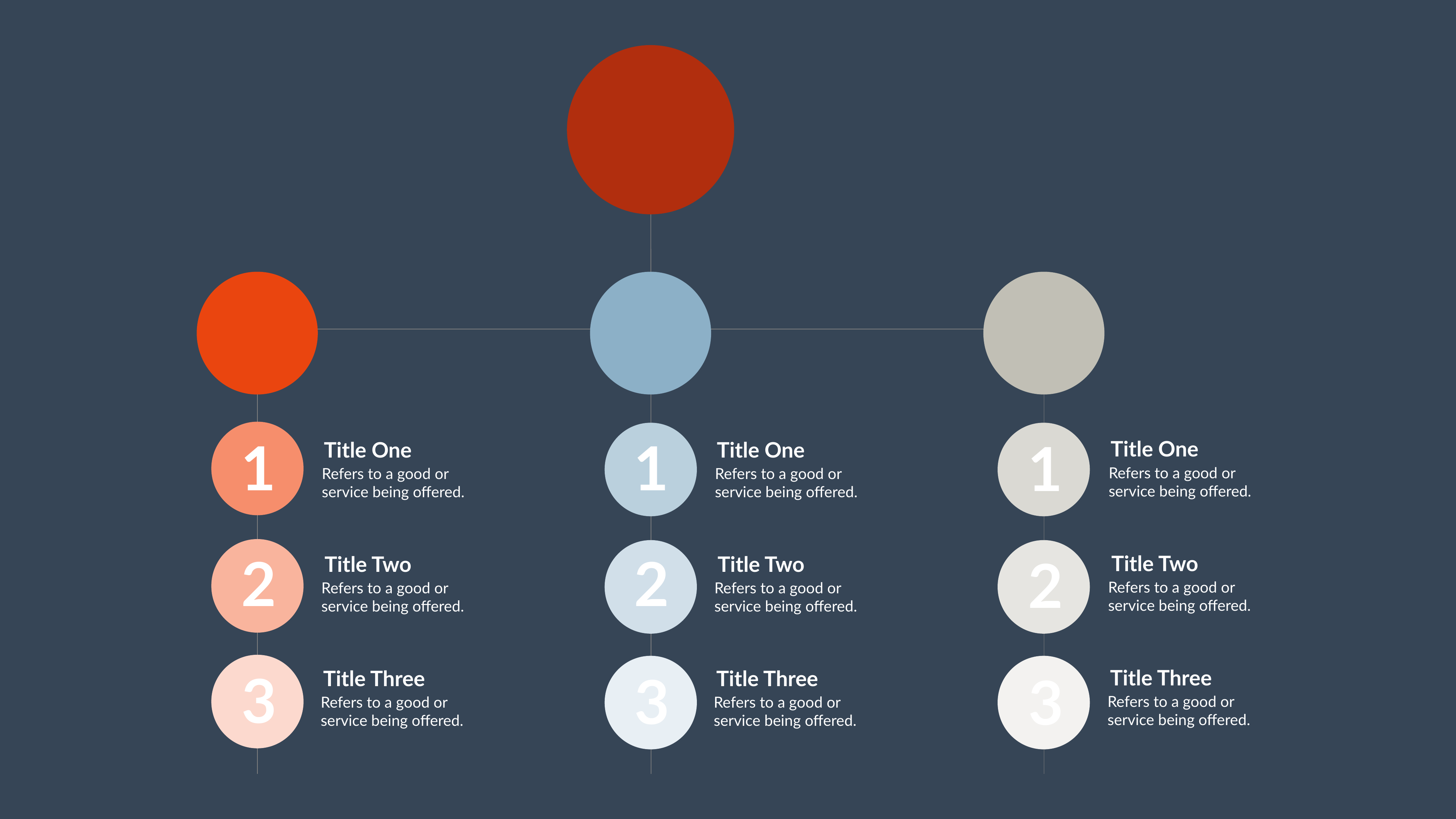

1
1
1
Title One
Title One
Title One
Refers to a good or service being offered.
Refers to a good or service being offered.
Refers to a good or service being offered.

2
2
2
Title Two
Title Two
Title Two
Refers to a good or service being offered.
Refers to a good or service being offered.
Refers to a good or service being offered.

3
3
3
Title Three
Title Three
Title Three
Refers to a good or service being offered.
Refers to a good or service being offered.
Refers to a good or service being offered.